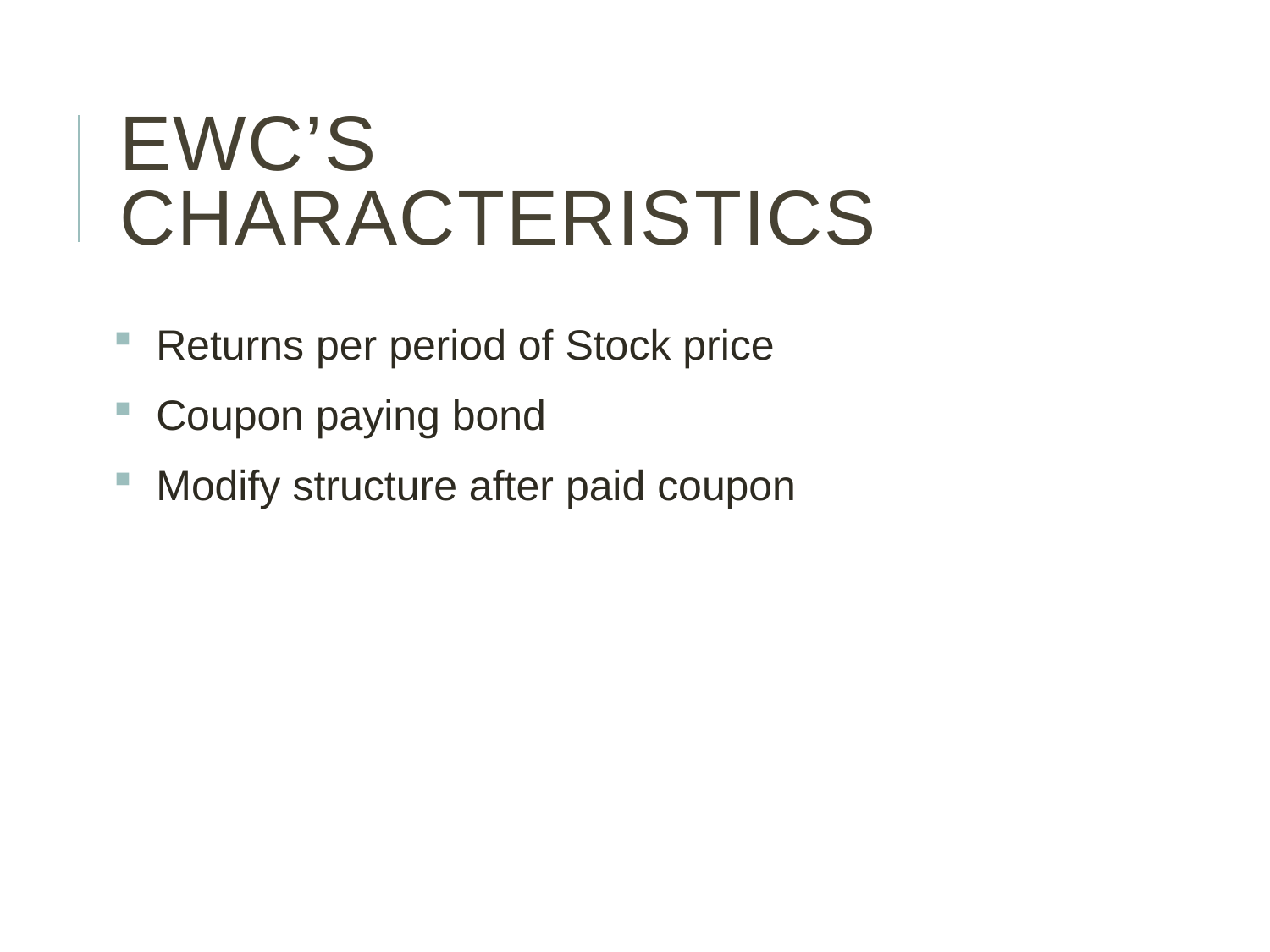

# EWC’s Characteristics
  Returns per period of Stock price
  Coupon paying bond
  Modify structure after paid coupon